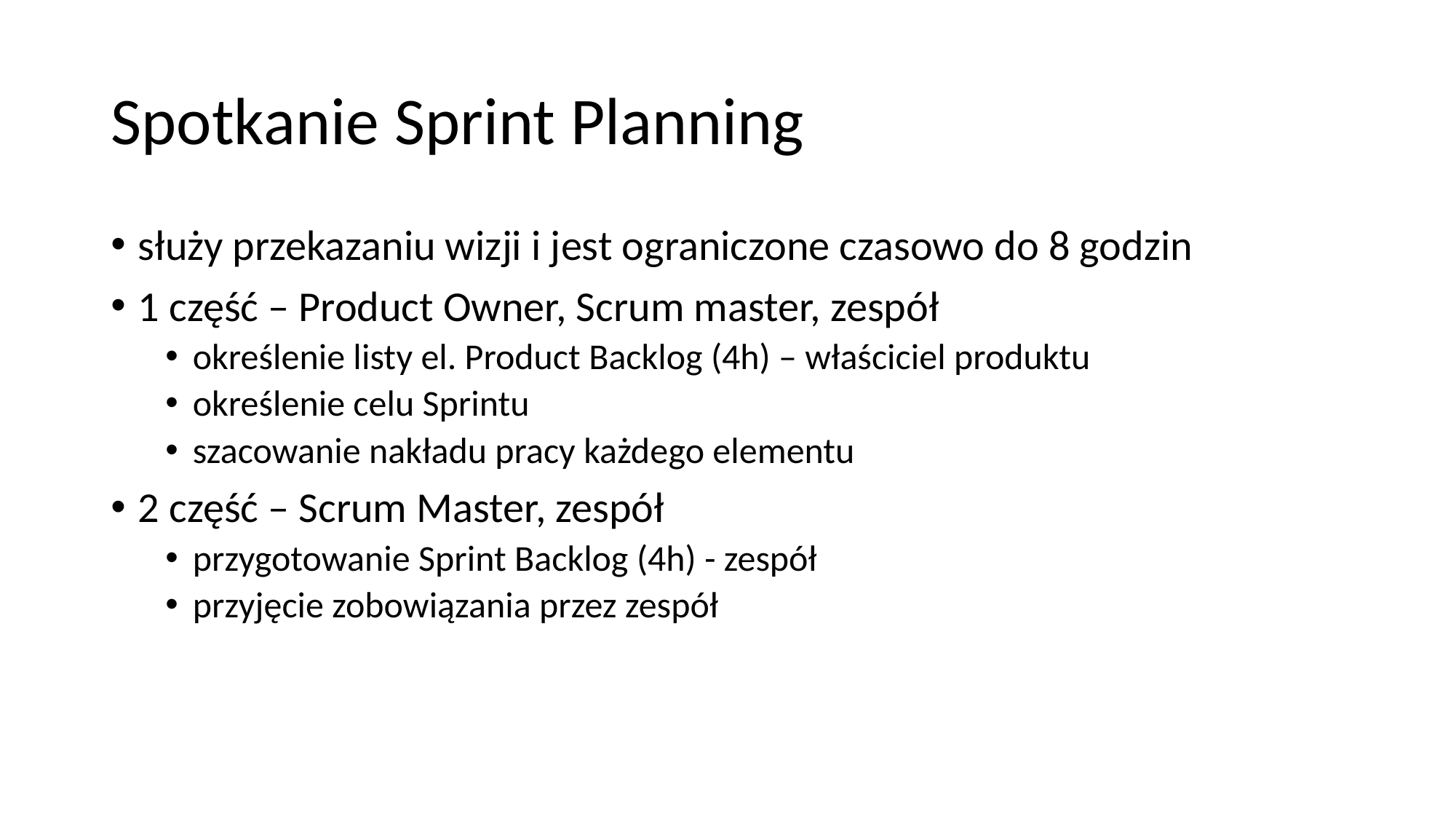

# Spotkanie Sprint Planning
służy przekazaniu wizji i jest ograniczone czasowo do 8 godzin
1 część – Product Owner, Scrum master, zespół
określenie listy el. Product Backlog (4h) – właściciel produktu
określenie celu Sprintu
szacowanie nakładu pracy każdego elementu
2 część – Scrum Master, zespół
przygotowanie Sprint Backlog (4h) - zespół
przyjęcie zobowiązania przez zespół